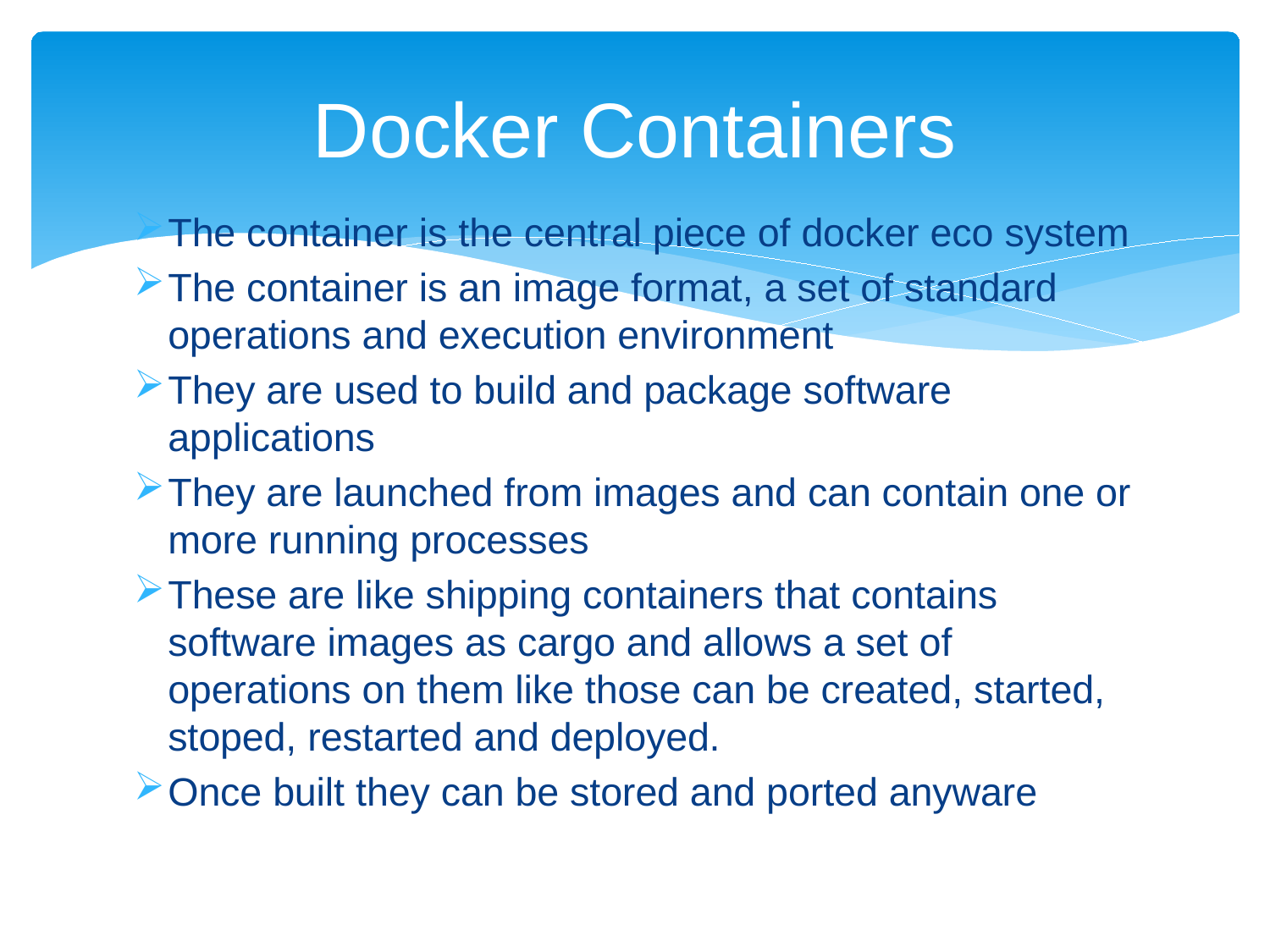

# Docker Containers
The container is the central piece of docker eco system
The container is an image format, a set of standard operations and execution environment
They are used to build and package software applications
They are launched from images and can contain one or more running processes
These are like shipping containers that contains software images as cargo and allows a set of operations on them like those can be created, started, stoped, restarted and deployed.
Once built they can be stored and ported anyware